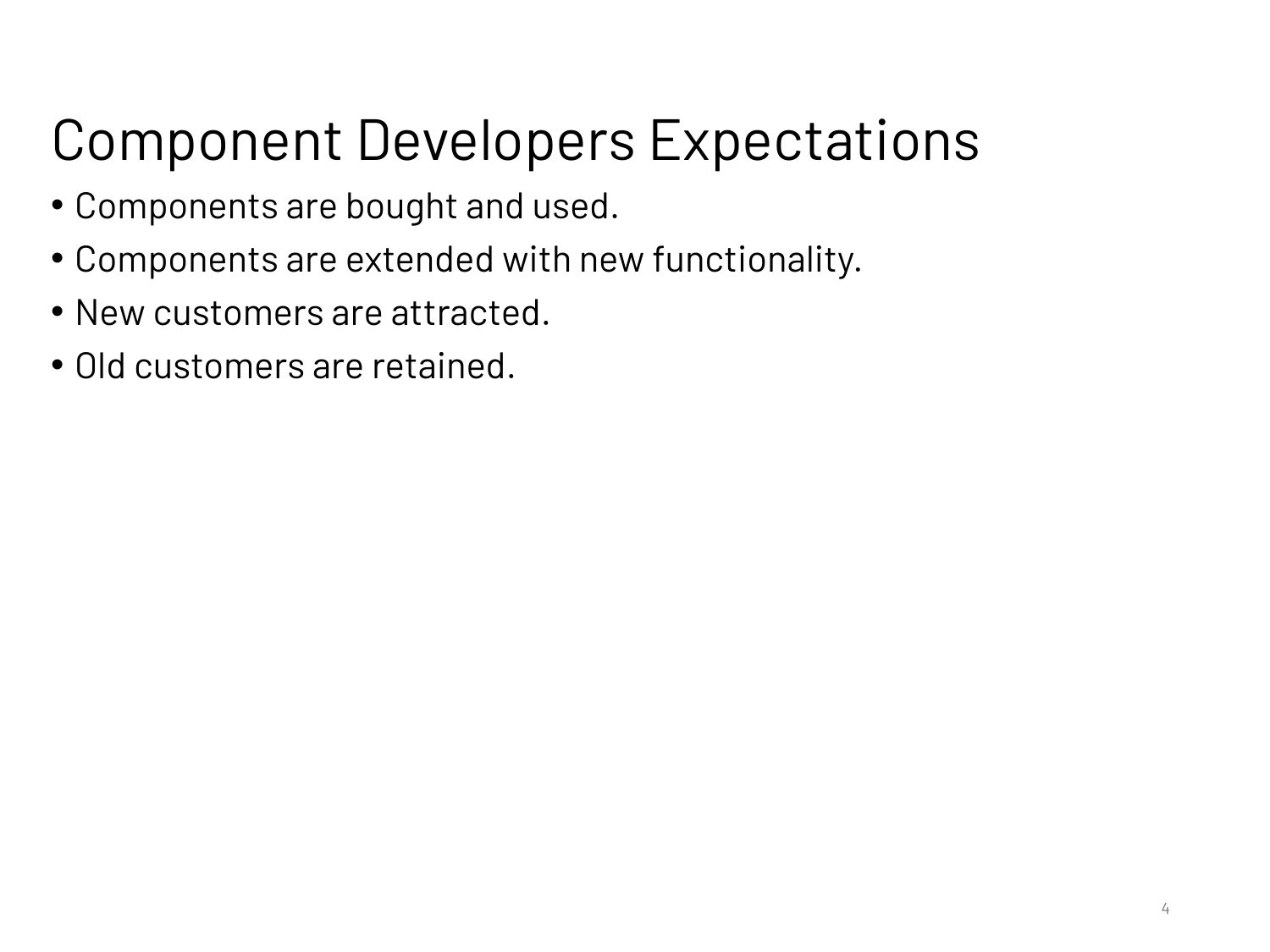

# Component Developers Expectations
Components are bought and used.
Components are extended with new functionality.
New customers are attracted.
Old customers are retained.
4